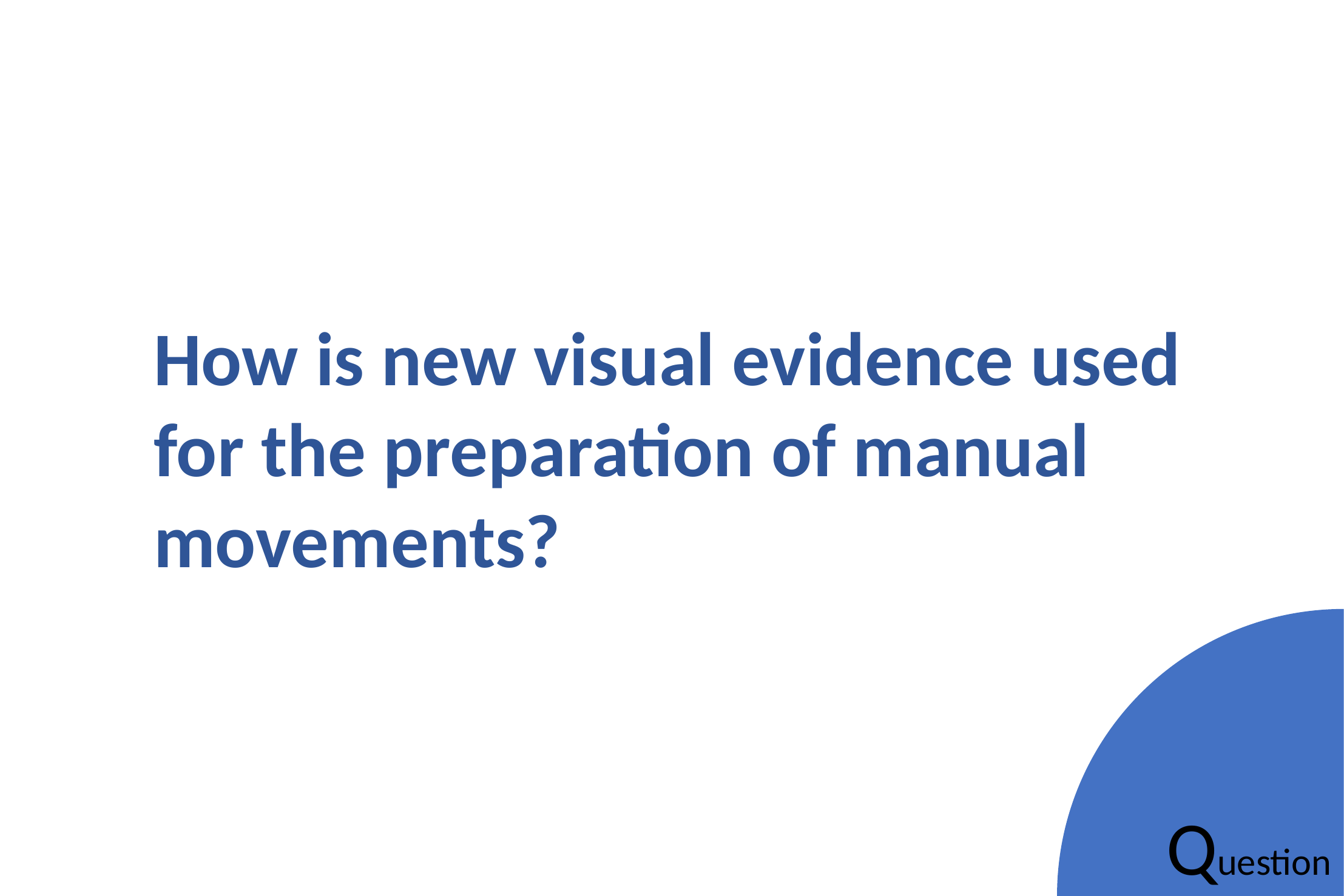

How is new visual evidence used for the preparation of manual movements?

Question